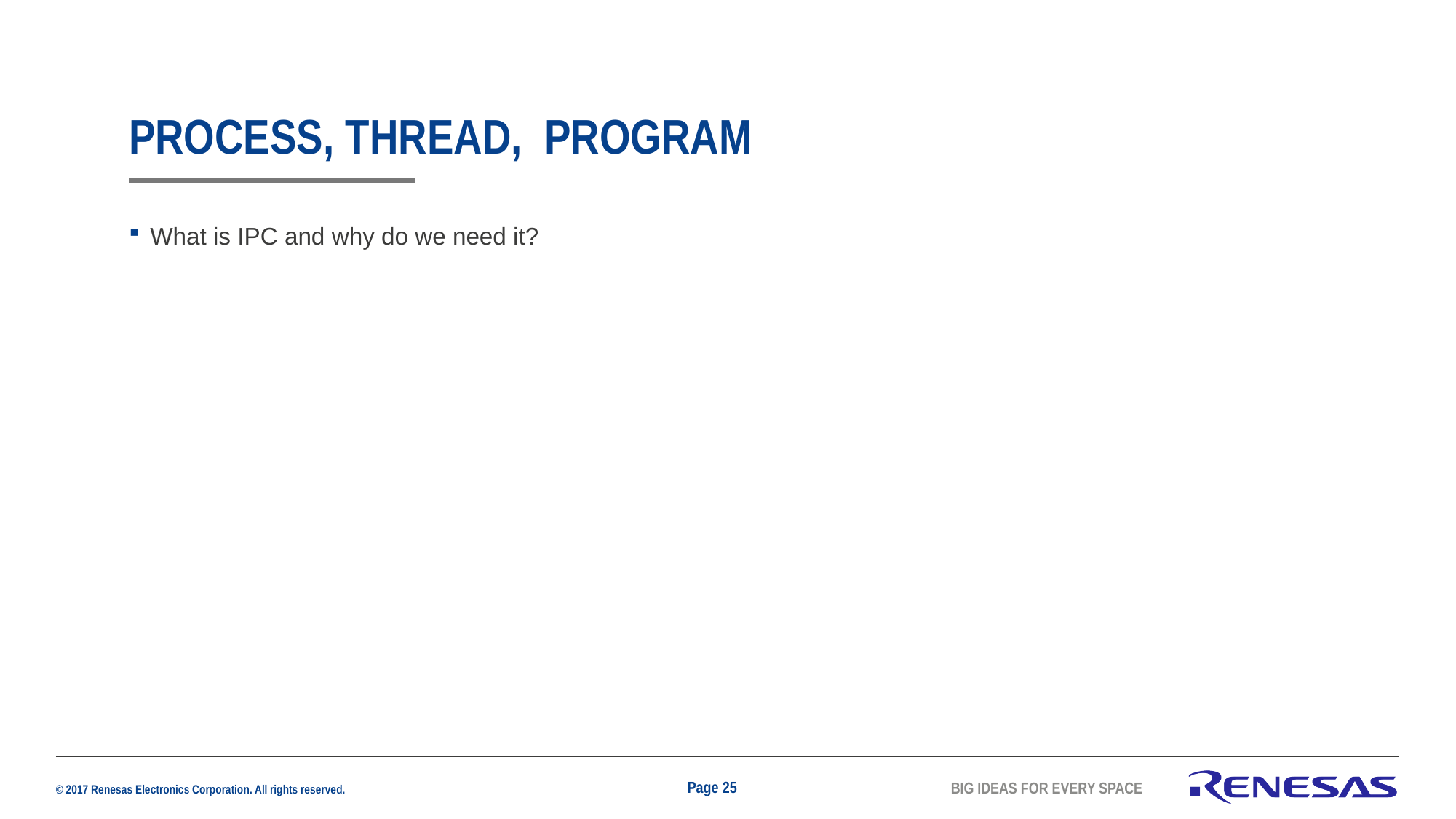

# Process, Thread,  program
What is IPC and why do we need it?
Page 25